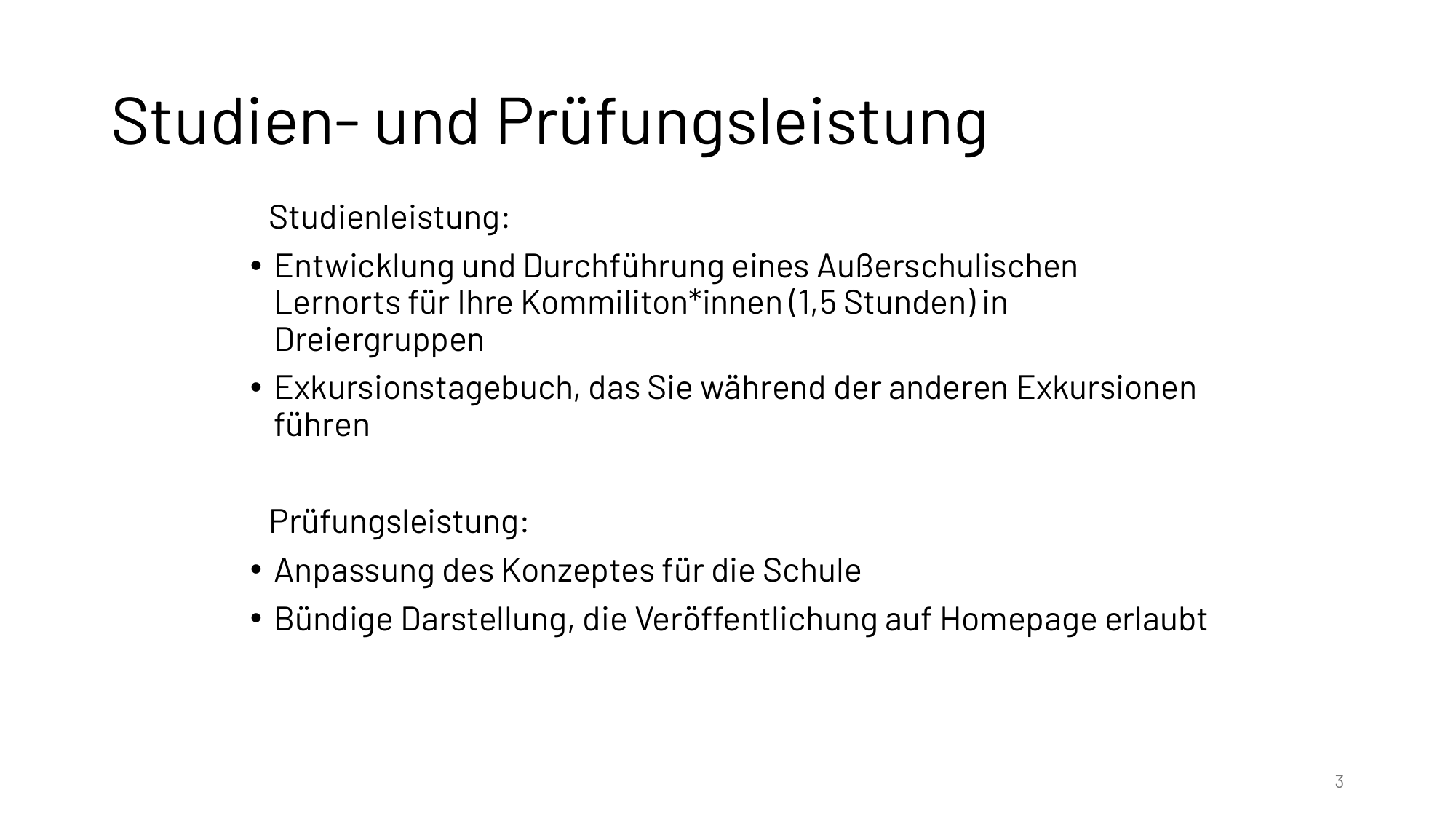

# Studien- und Prüfungsleistung
Studienleistung:
Entwicklung und Durchführung eines Außerschulischen Lernorts für Ihre Kommiliton*innen (1,5 Stunden) in Dreiergruppen
Exkursionstagebuch, das Sie während der anderen Exkursionen führen

Prüfungsleistung:
Anpassung des Konzeptes für die Schule
Bündige Darstellung, die Veröffentlichung auf Homepage erlaubt
3